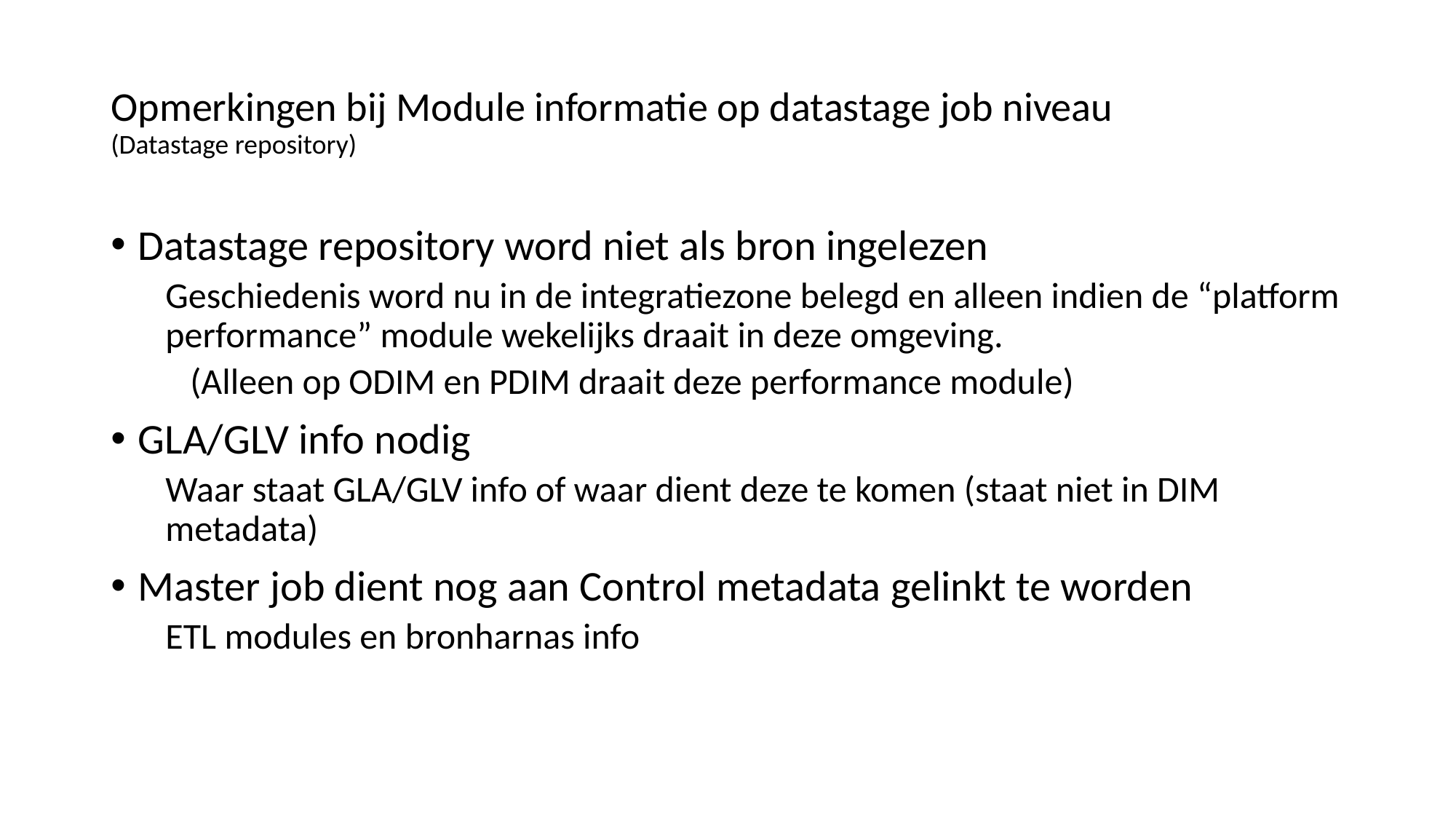

# Opmerkingen bij Module informatie op datastage job niveau (Datastage repository)
Datastage repository word niet als bron ingelezen
Geschiedenis word nu in de integratiezone belegd en alleen indien de “platform performance” module wekelijks draait in deze omgeving.
   (Alleen op ODIM en PDIM draait deze performance module)
GLA/GLV info nodig
Waar staat GLA/GLV info of waar dient deze te komen (staat niet in DIM metadata)
Master job dient nog aan Control metadata gelinkt te worden
ETL modules en bronharnas info